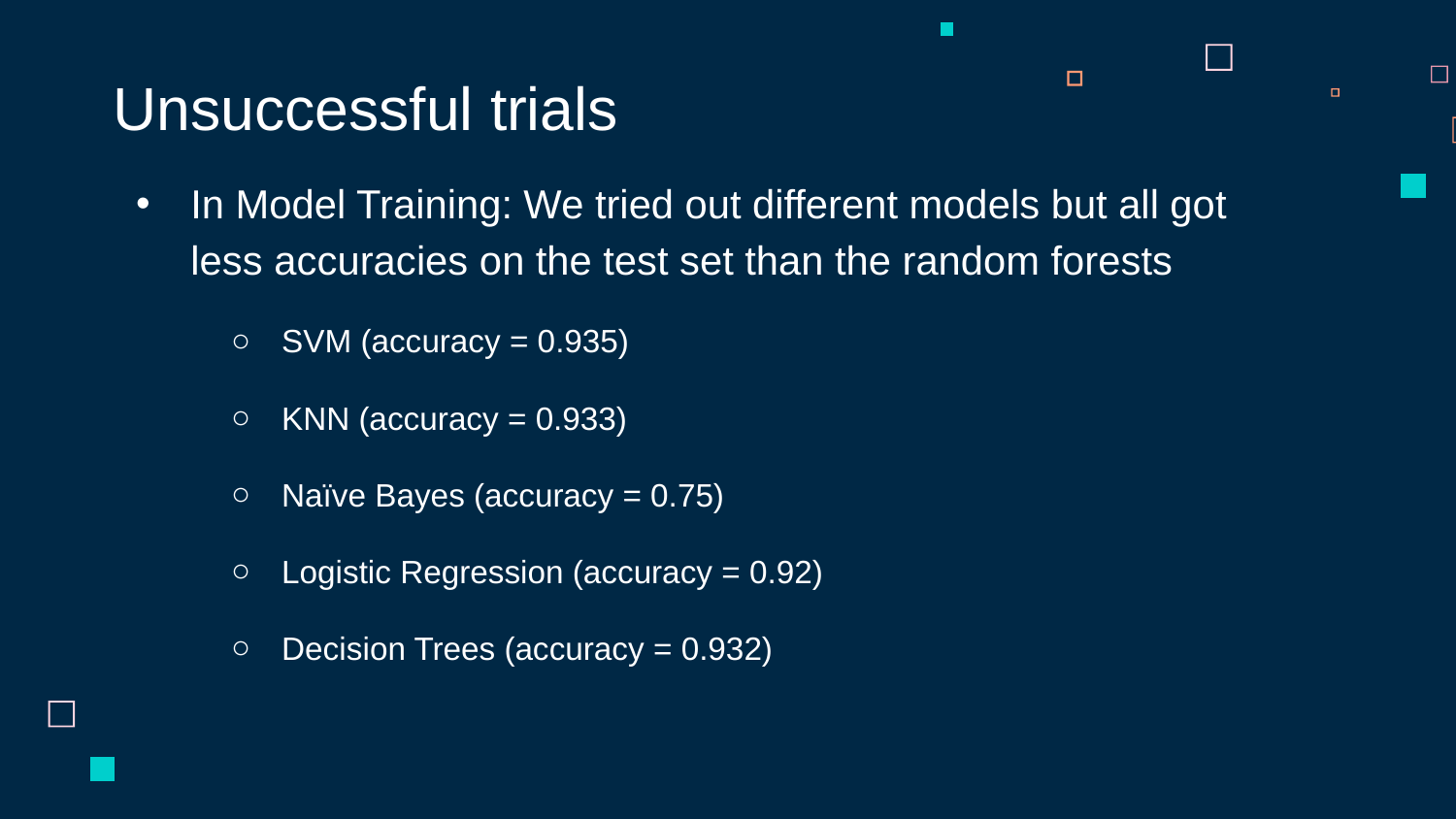

# Unsuccessful trials
In Model Training: We tried out different models but all got less accuracies on the test set than the random forests
SVM (accuracy = 0.935)
KNN (accuracy = 0.933)
Naïve Bayes (accuracy = 0.75)
Logistic Regression (accuracy = 0.92)
Decision Trees (accuracy = 0.932)